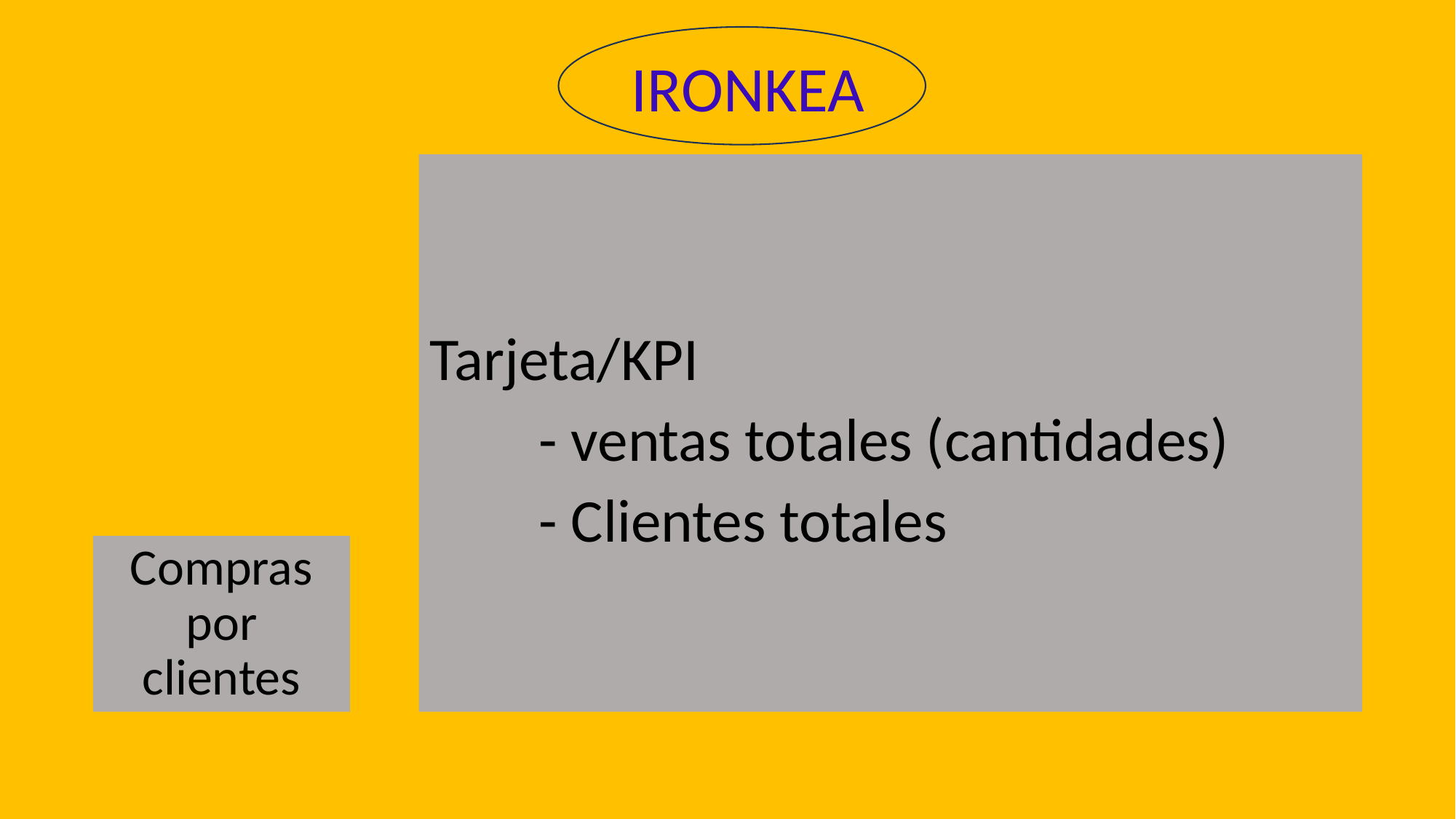

# IRONKEA

Tarjeta/KPI
	- ventas totales (cantidades)
	- Clientes totales

Compras por clientes